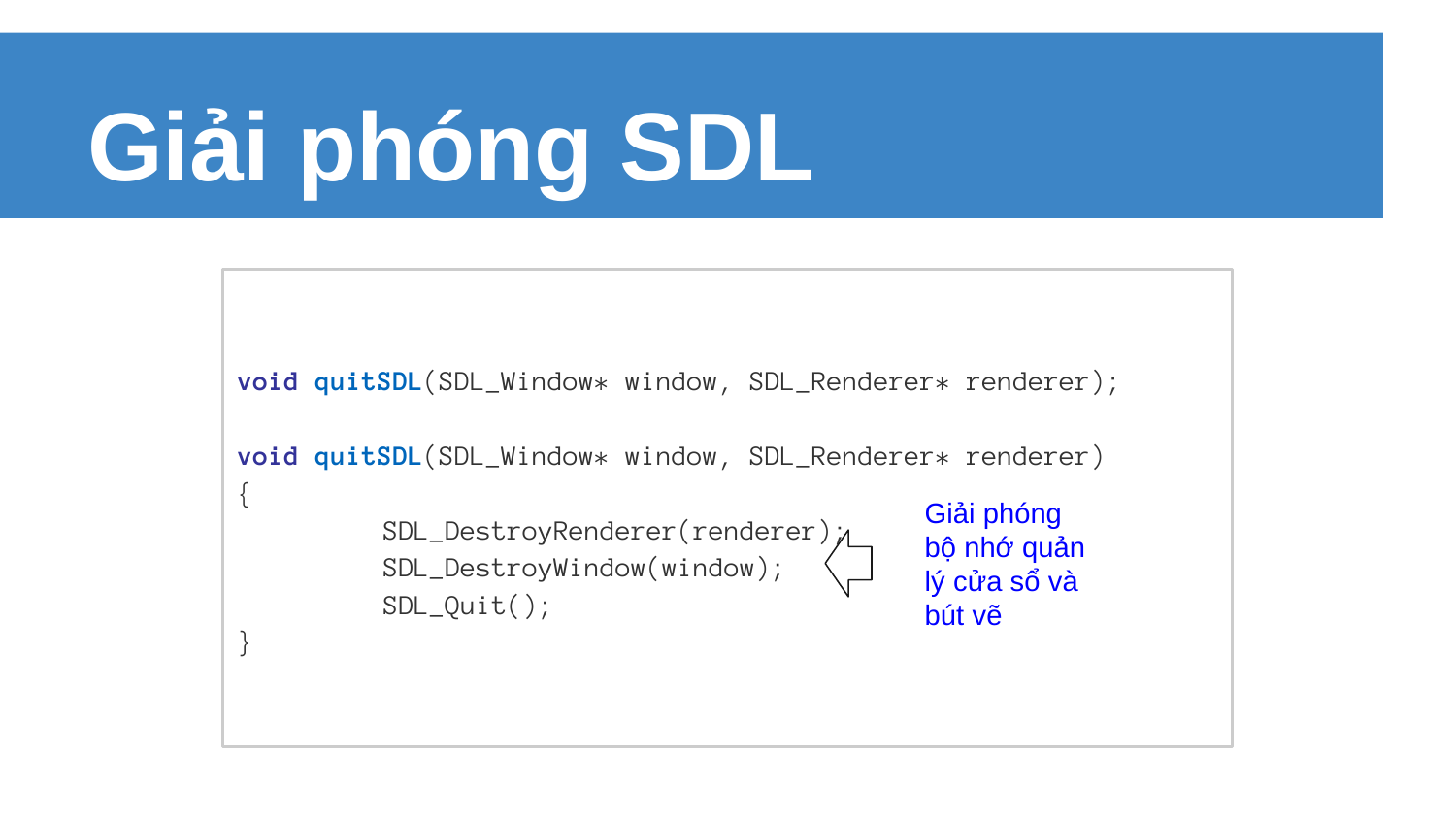

# Giải phóng SDL

void quitSDL(SDL_Window* window, SDL_Renderer* renderer);
void quitSDL(SDL_Window* window, SDL_Renderer* renderer)
{
	SDL_DestroyRenderer(renderer);
	SDL_DestroyWindow(window);
	SDL_Quit();
}
Giải phóng bộ nhớ quản lý cửa sổ và bút vẽ